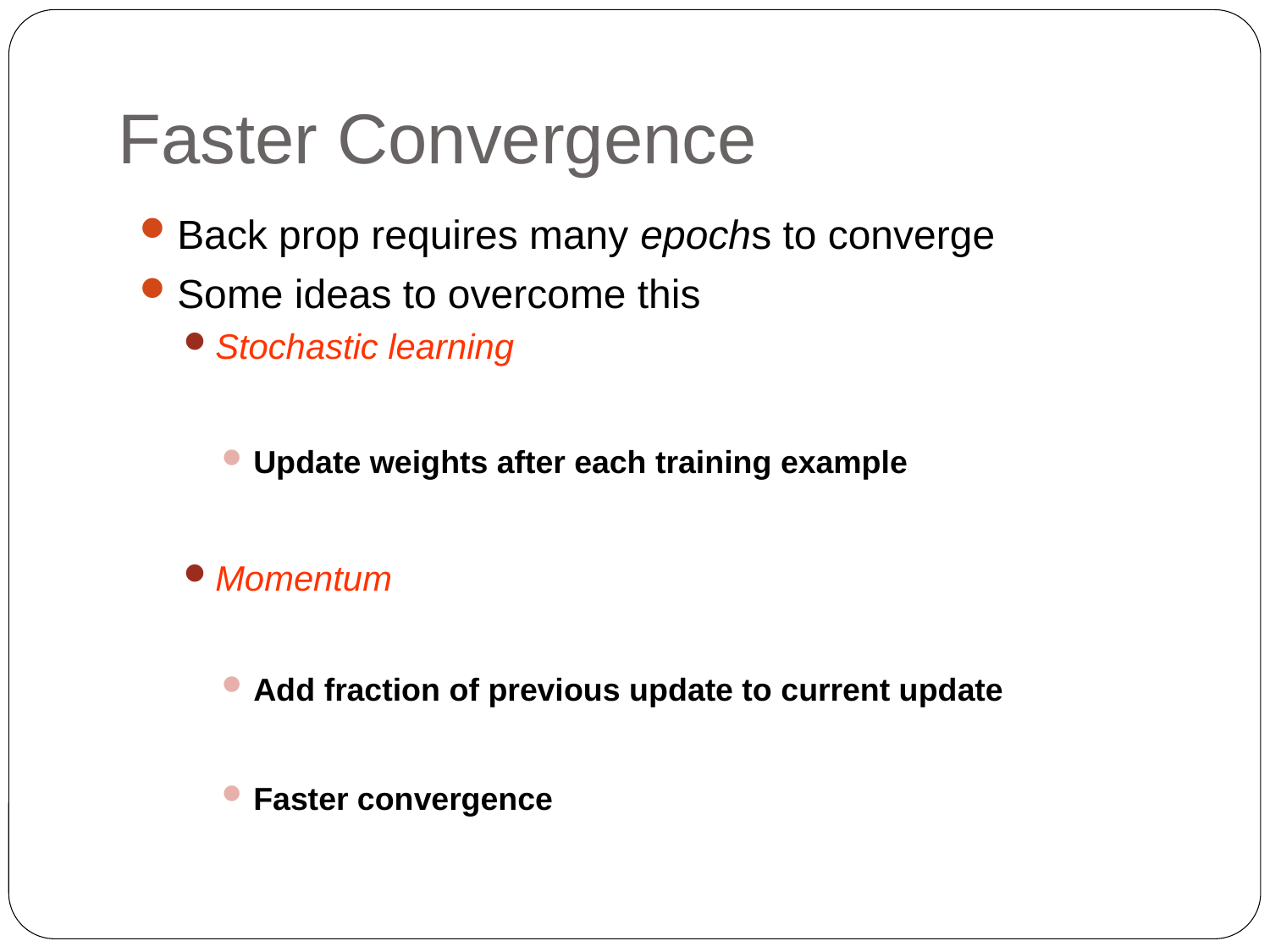

# Faster Convergence
Back prop requires many epochs to converge
Some ideas to overcome this
Stochastic learning

Update weights after each training example

Momentum

Add fraction of previous update to current update

Faster convergence